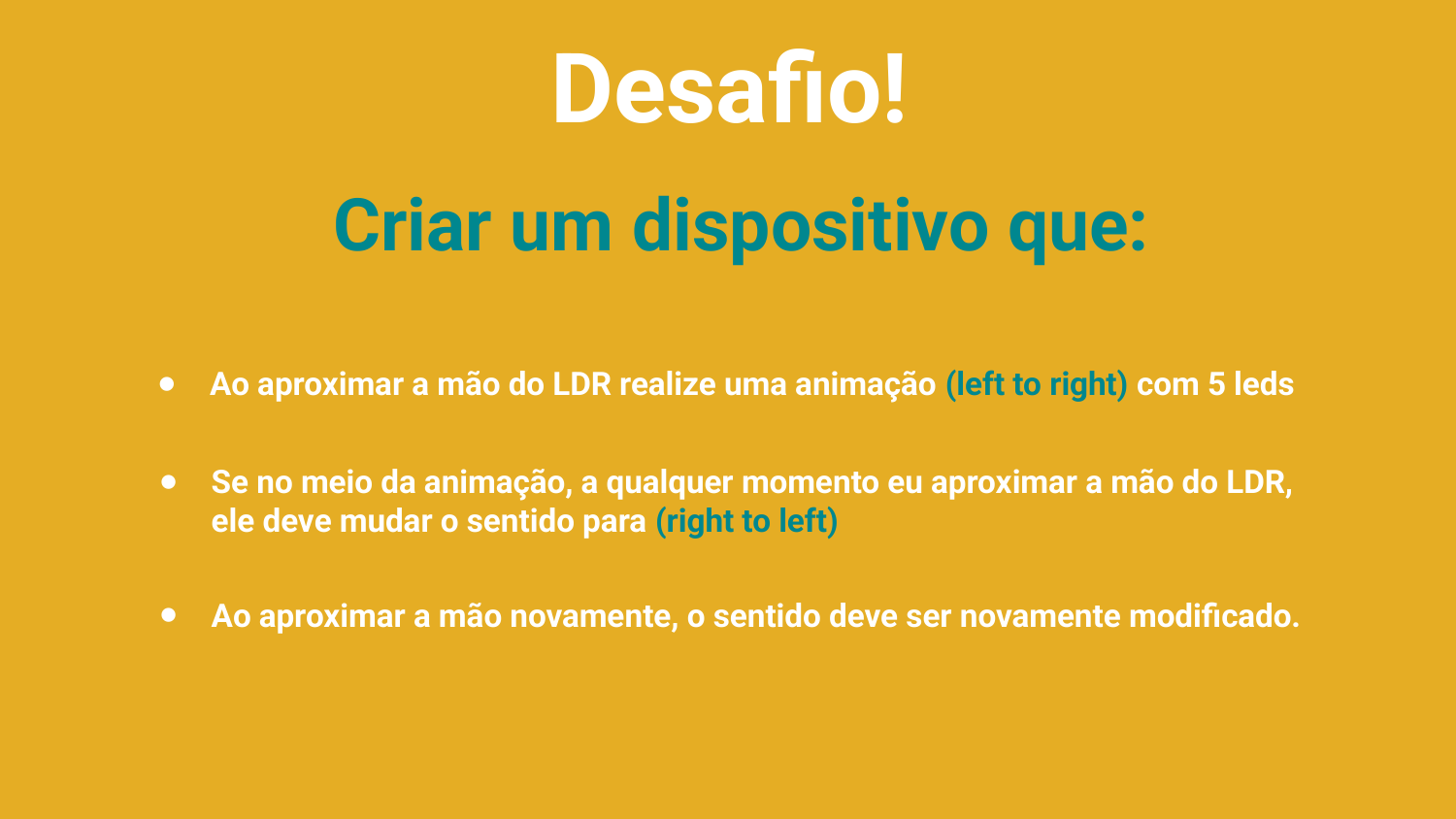

# Desafio!
Criar um dispositivo que:

Ao aproximar a mão do LDR realize uma animação (left to right) com 5 leds
Se no meio da animação, a qualquer momento eu aproximar a mão do LDR, ele deve mudar o sentido para (right to left)
Ao aproximar a mão novamente, o sentido deve ser novamente modificado.